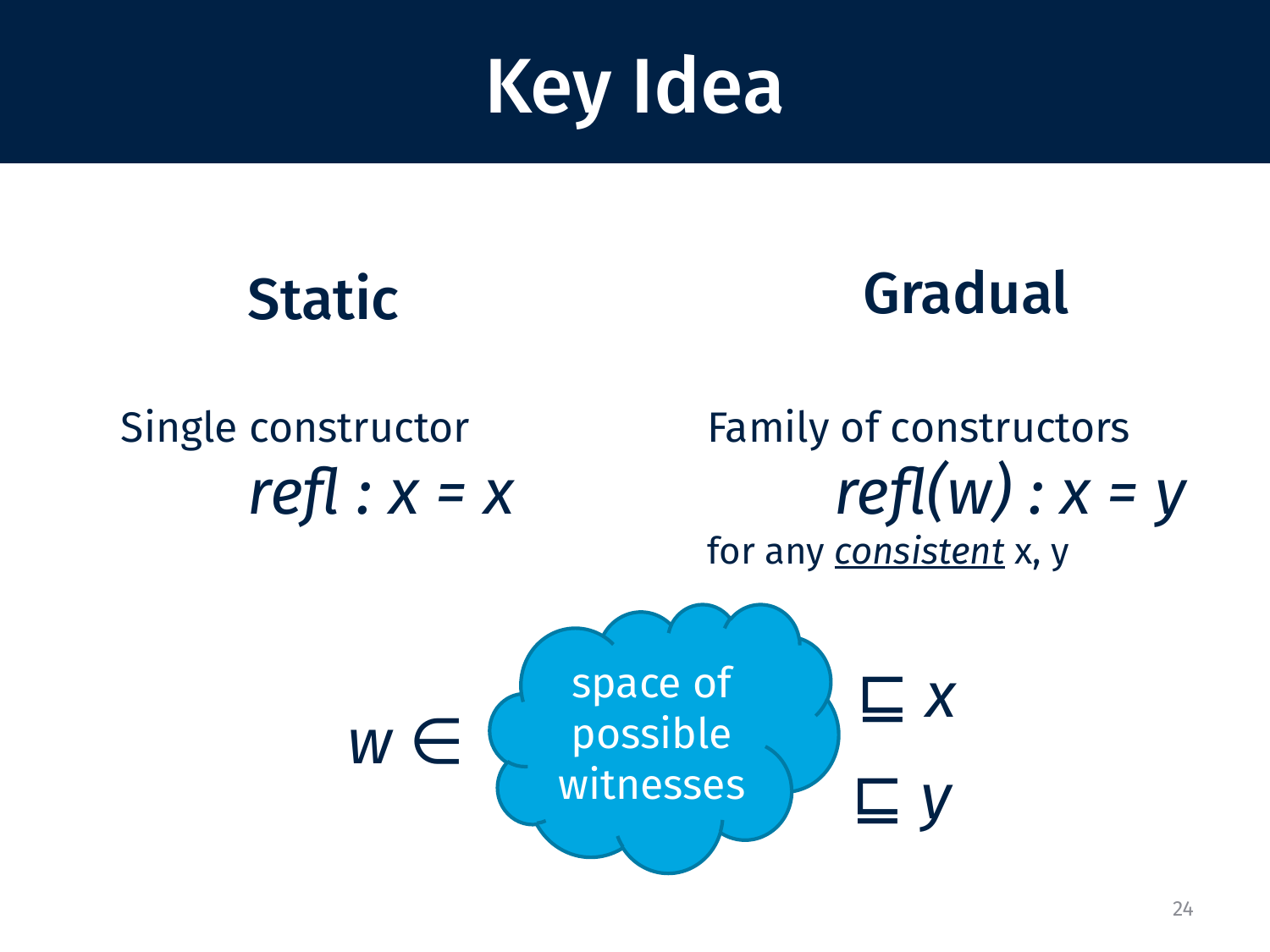

# Key Idea
Gradual
Static
Family of constructors
	refl(w) : x = y
for any consistent x, y

Single constructor
	refl : x = x

space of possible witnesses

w ∈
⊑ x
⊑ y
24